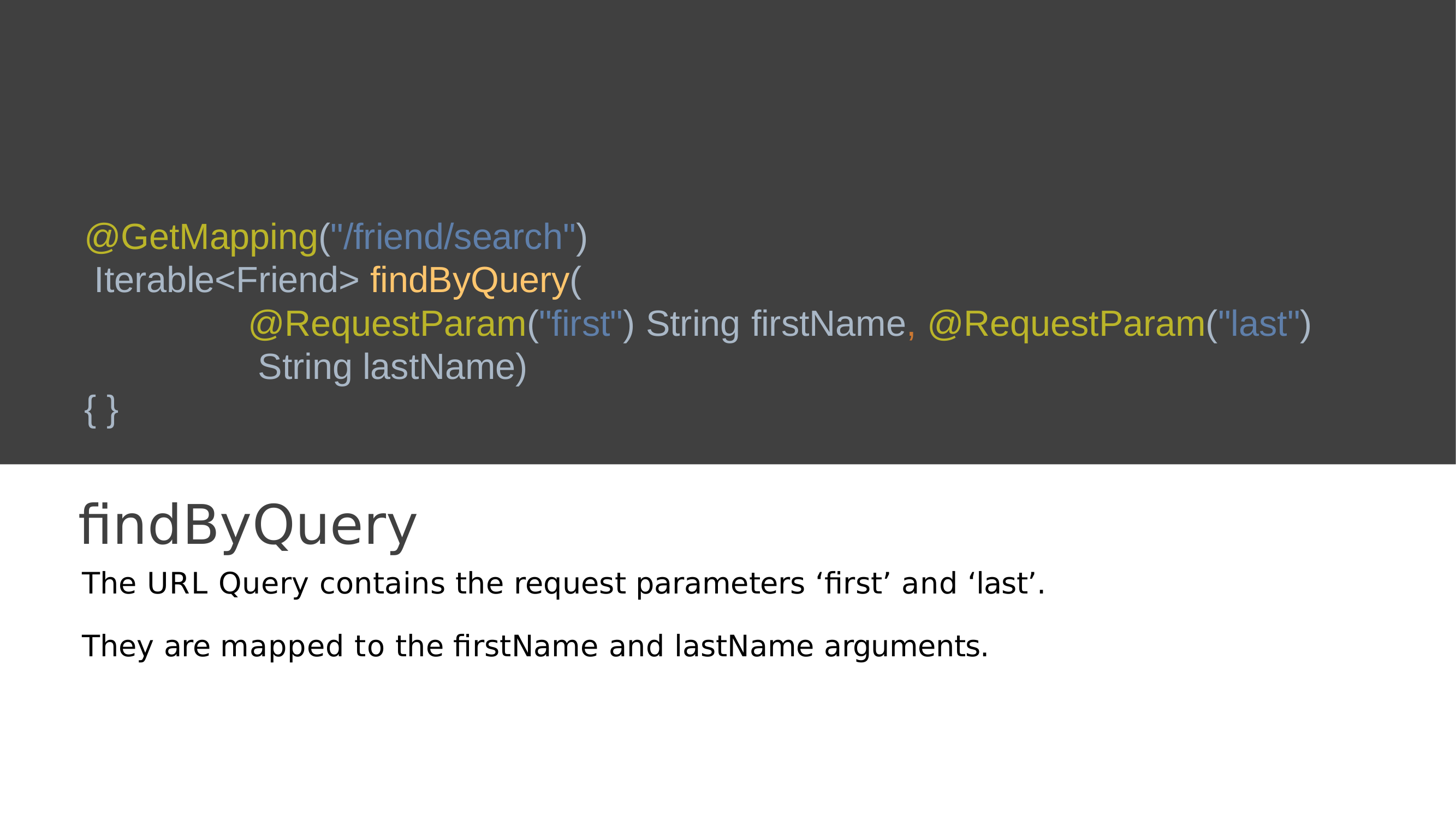

# @GetMapping("/friend/search")  Iterable<Friend> findByQuery(
@RequestParam("first") String firstName, @RequestParam("last")  String lastName)
{ }

findByQuery
The URL Query contains the request parameters ‘first’ and ‘last’.
They are mapped to the firstName and lastName arguments.
24